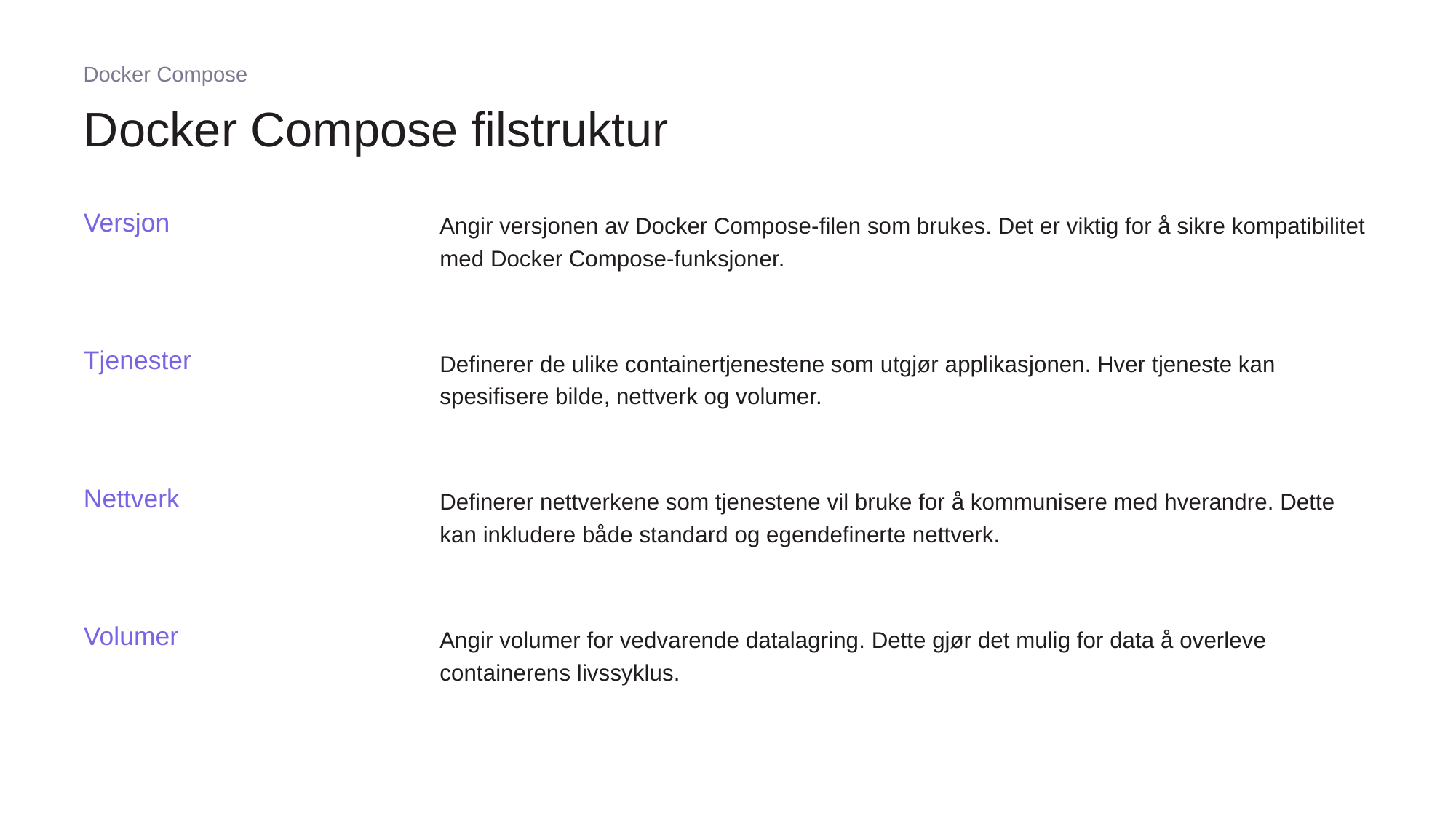

Docker Compose
# Docker Compose filstruktur
Versjon
Angir versjonen av Docker Compose-filen som brukes. Det er viktig for å sikre kompatibilitet med Docker Compose-funksjoner.
Tjenester
Definerer de ulike containertjenestene som utgjør applikasjonen. Hver tjeneste kan spesifisere bilde, nettverk og volumer.
Nettverk
Definerer nettverkene som tjenestene vil bruke for å kommunisere med hverandre. Dette kan inkludere både standard og egendefinerte nettverk.
Volumer
Angir volumer for vedvarende datalagring. Dette gjør det mulig for data å overleve containerens livssyklus.